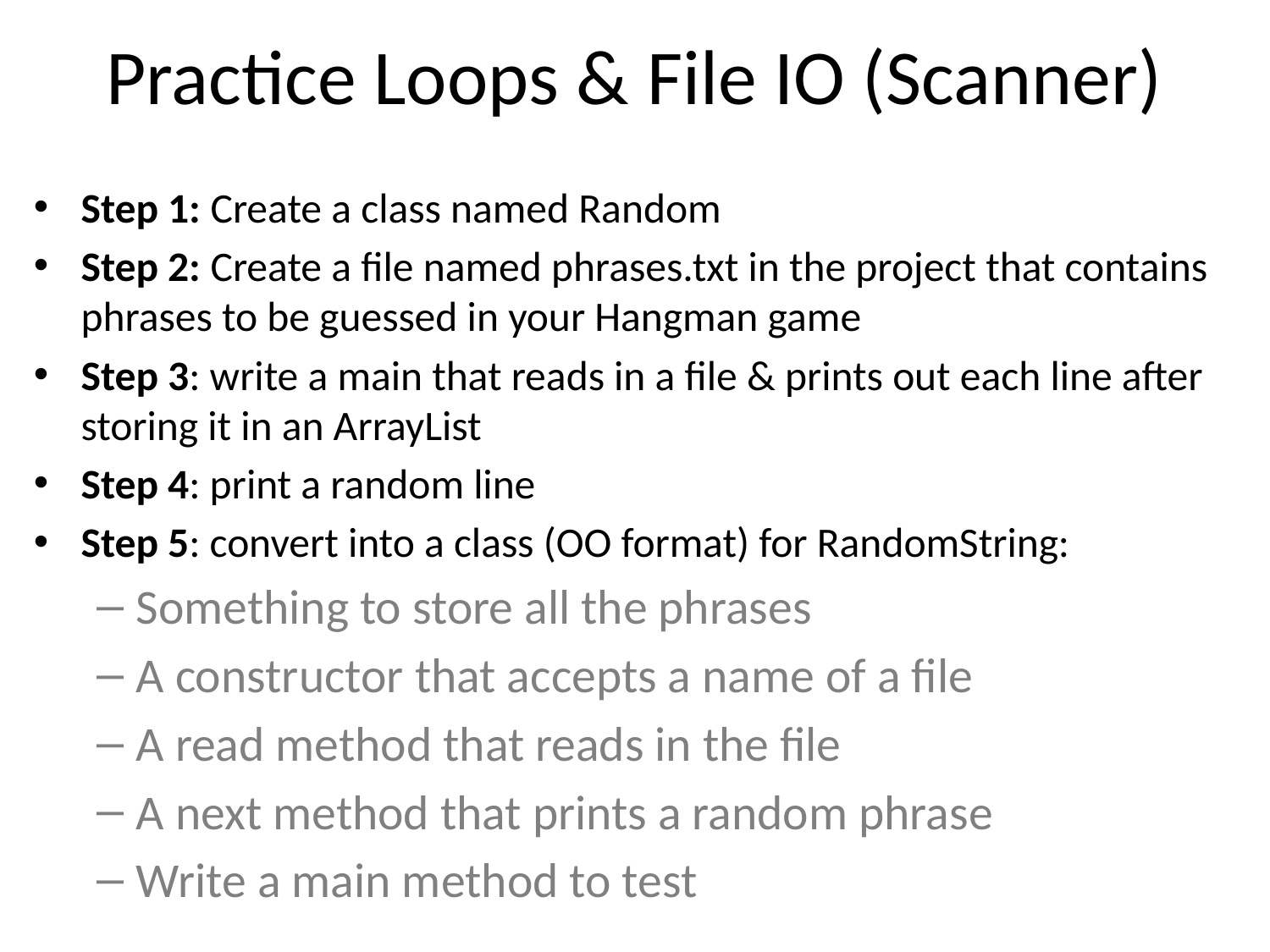

# Practice Loops & File IO (Scanner)
Step 1: Create a class named Random
Step 2: Create a file named phrases.txt in the project that contains phrases to be guessed in your Hangman game
Step 3: write a main that reads in a file & prints out each line after storing it in an ArrayList
Step 4: print a random line
Step 5: convert into a class (OO format) for RandomString:
Something to store all the phrases
A constructor that accepts a name of a file
A read method that reads in the file
A next method that prints a random phrase
Write a main method to test